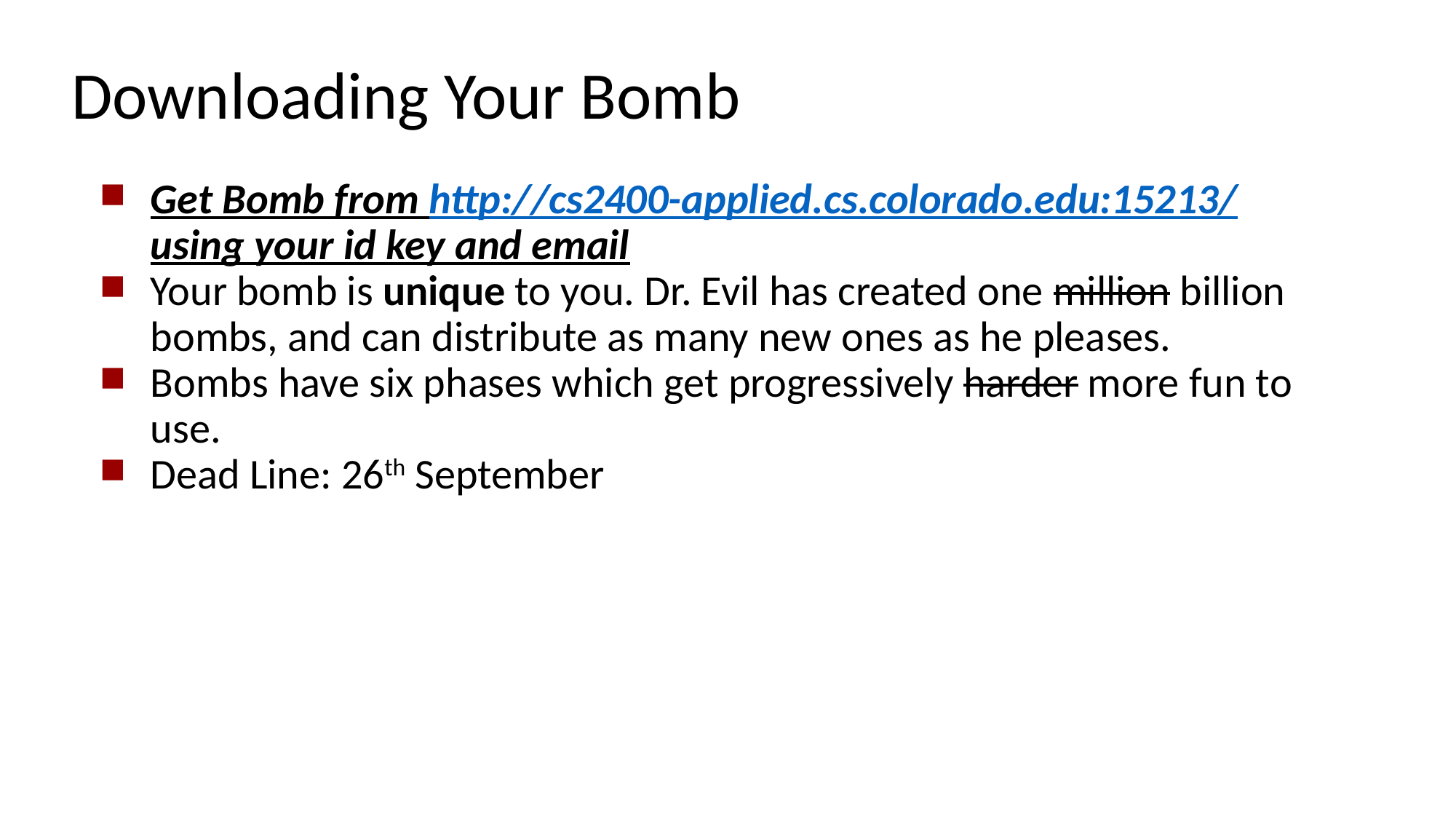

# Downloading Your Bomb
Get Bomb from http://cs2400-applied.cs.colorado.edu:15213/ using your id key and email
Your bomb is unique to you. Dr. Evil has created one million billion bombs, and can distribute as many new ones as he pleases.
Bombs have six phases which get progressively harder more fun to use.
Dead Line: 26th September